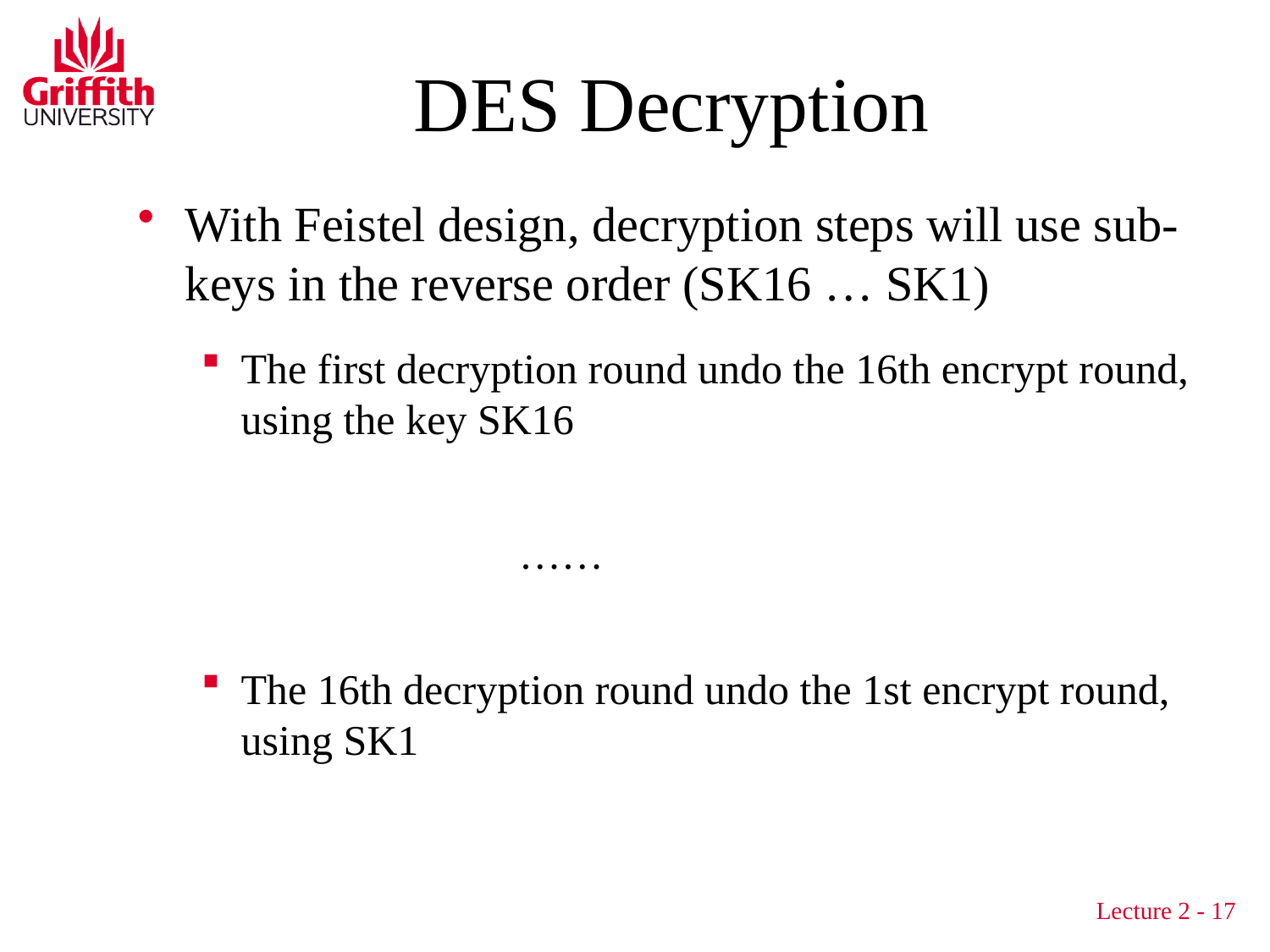

# DES Decryption
With Feistel design, decryption steps will use sub-keys in the reverse order (SK16 … SK1)

The first decryption round undo the 16th encrypt round, using the key SK16

                              ……

The 16th decryption round undo the 1st encrypt round, using SK1
Lecture 2 - 17